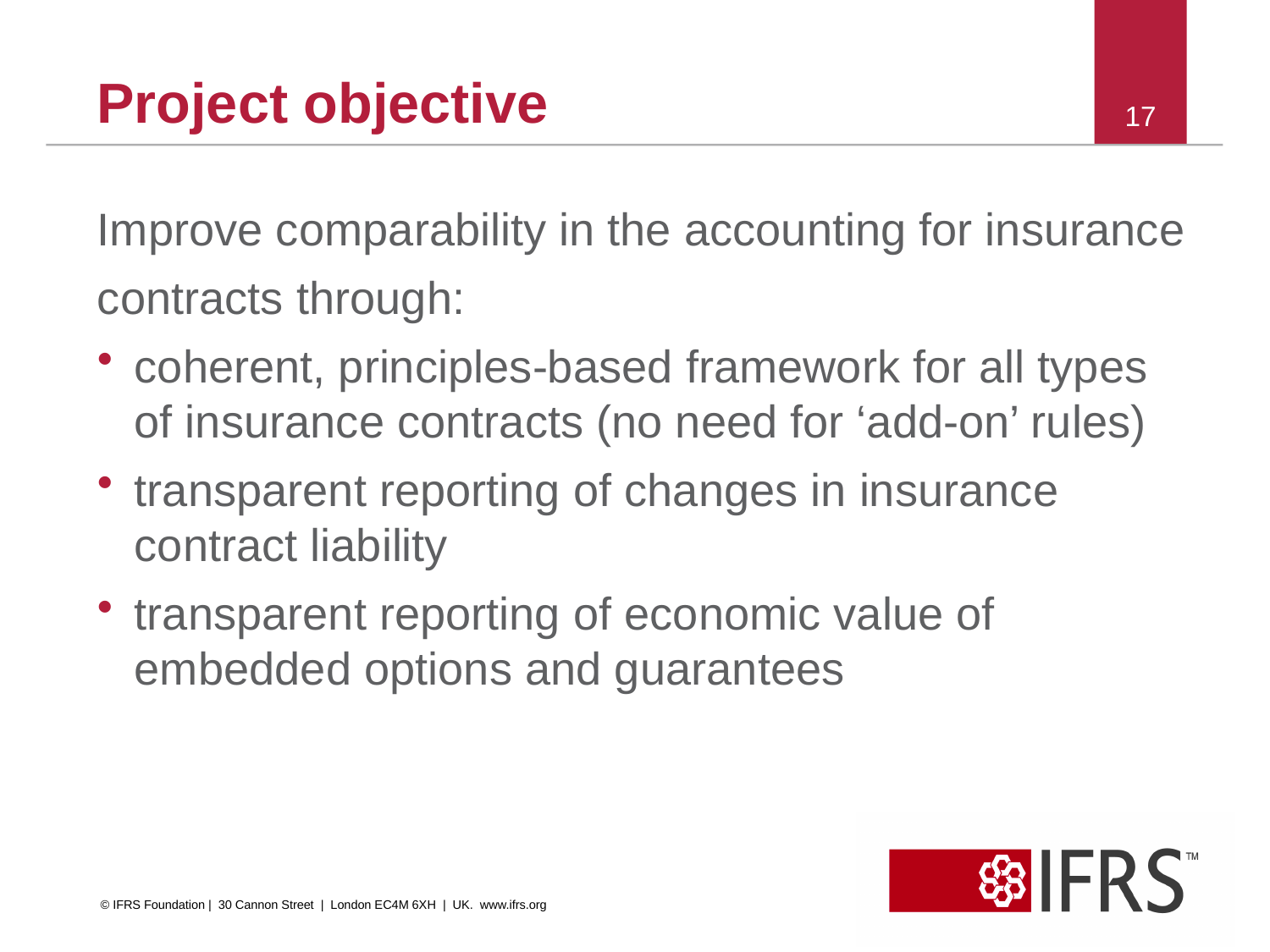

# Project objective
17
Improve comparability in the accounting for insurance
contracts through:
coherent, principles-based framework for all types of insurance contracts (no need for ‘add-on’ rules)
transparent reporting of changes in insurance contract liability
transparent reporting of economic value of embedded options and guarantees

© IFRS Foundation |  30 Cannon Street  |  London EC4M 6XH  |  UK.  www.ifrs.org